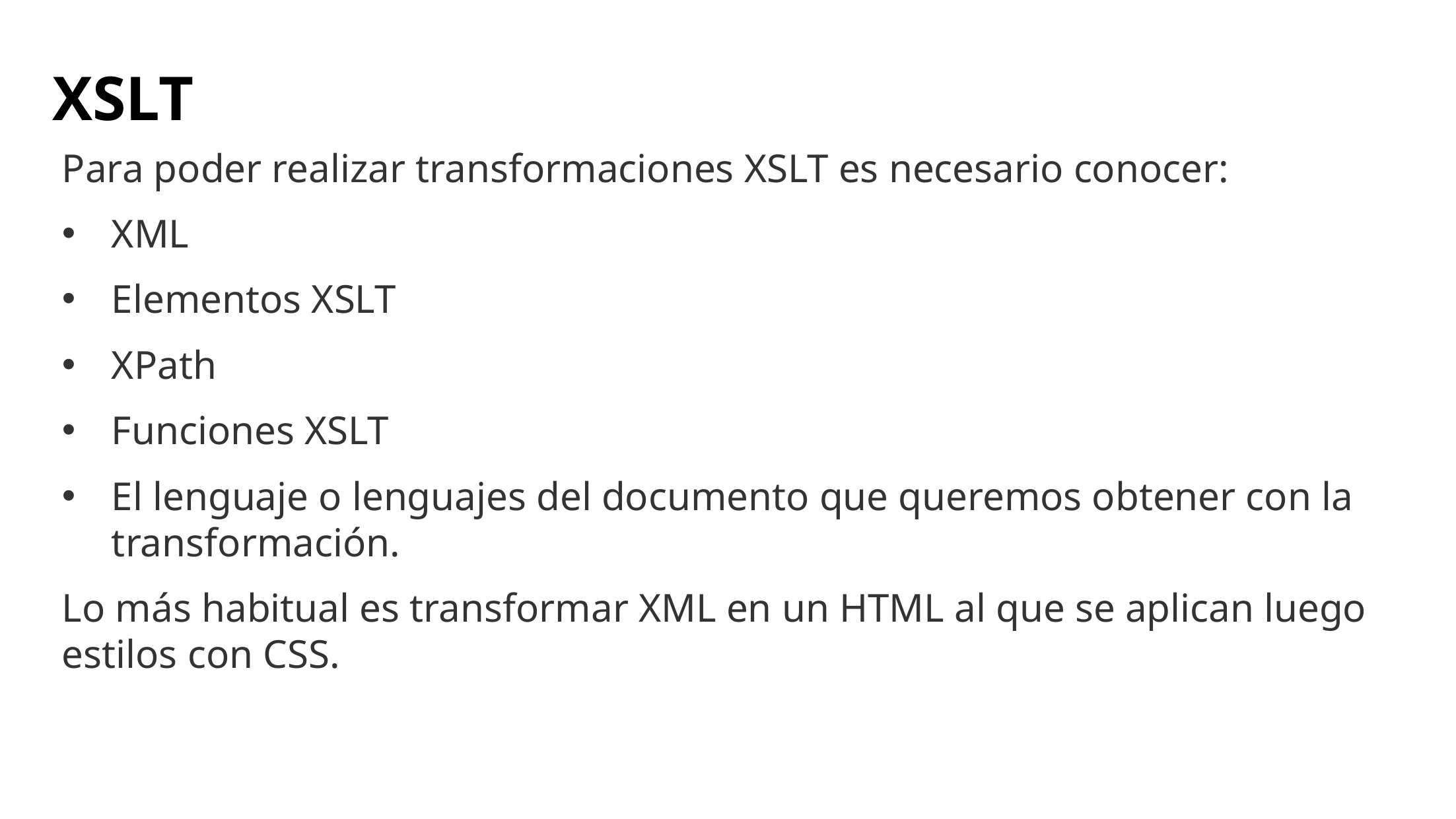

# XSLT
Para poder realizar transformaciones XSLT es necesario conocer:
XML
Elementos XSLT
XPath
Funciones XSLT
El lenguaje o lenguajes del documento que queremos obtener con la transformación.
Lo más habitual es transformar XML en un HTML al que se aplican luego estilos con CSS.